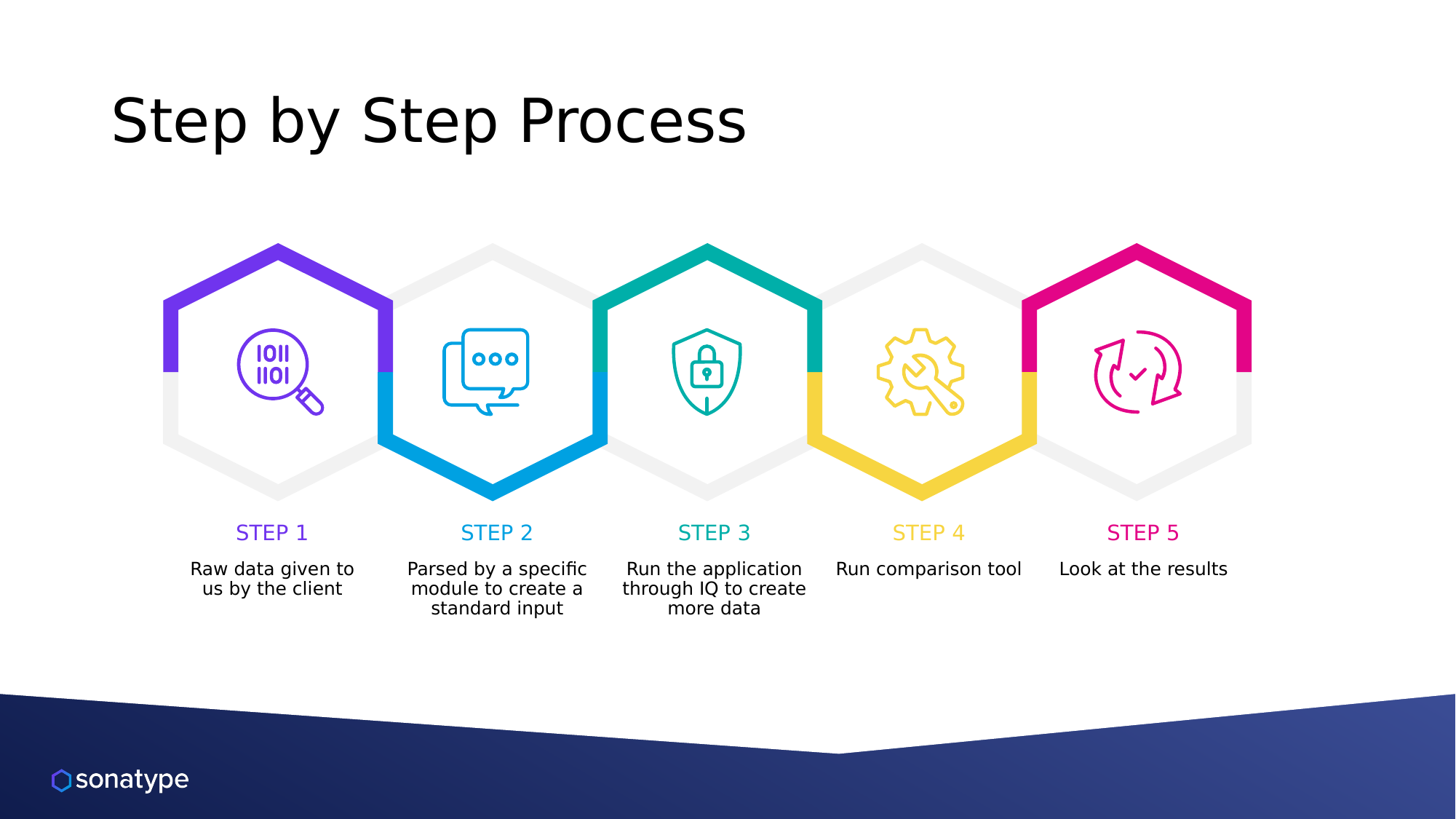

Step by Step Process

STEP 1
Raw data given to us by the client
STEP 2
Parsed by a specific module to create a standard input
STEP 3
Run the application through IQ to create more data
STEP 4
Run comparison tool
STEP 5
Look at the results